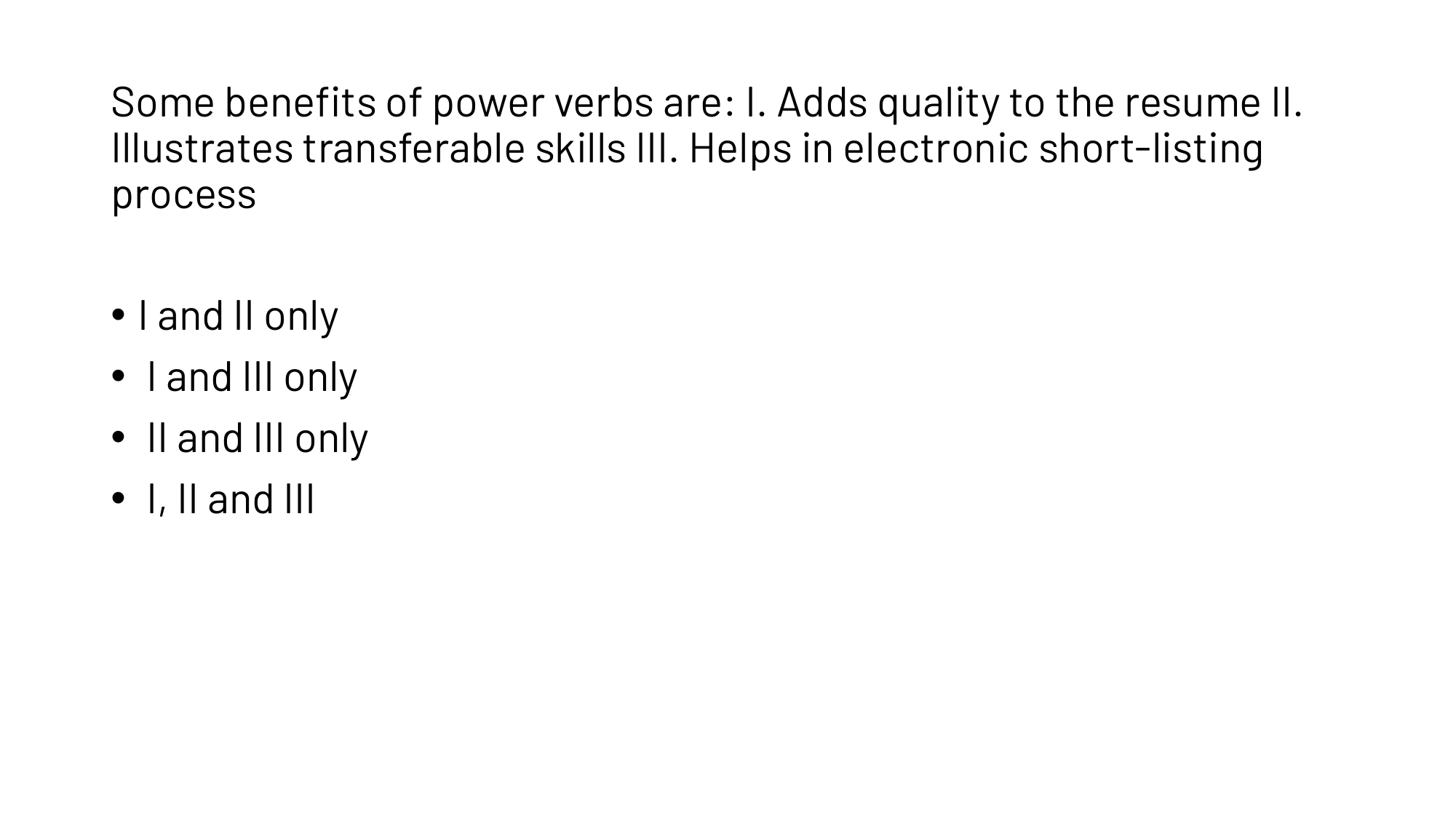

Some benefits of power verbs are: I. Adds quality to the resume II. Illustrates transferable skills III. Helps in electronic short-listing process

I and II only
 I and III only
 II and III only
 I, II and III